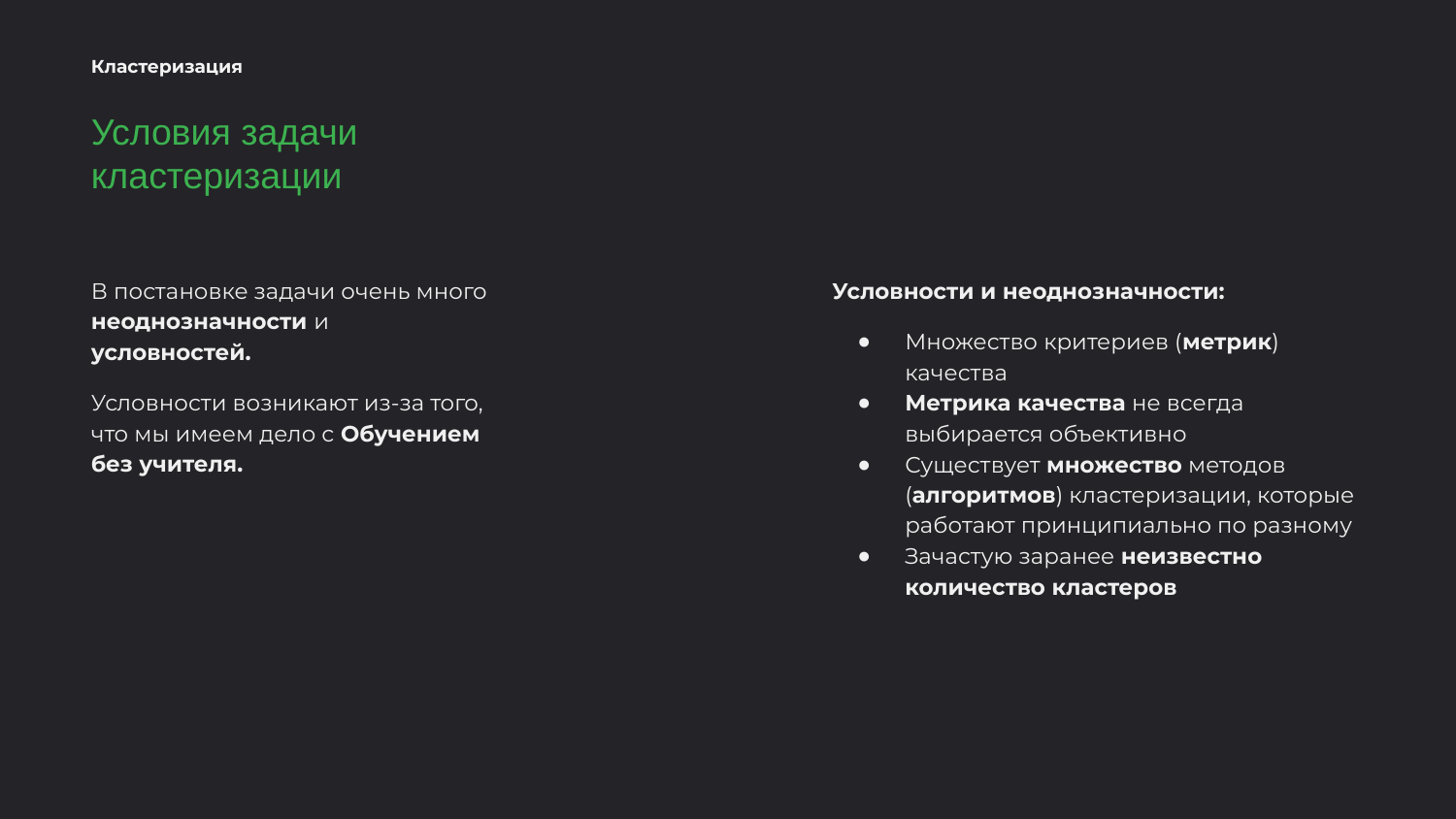

Кластеризация
Условия задачи кластеризации
В постановке задачи очень много неоднозначности и условностей.
Условности возникают из-за того,  что мы имеем дело с Обучением без учителя.

Условности и неоднозначности:
Множество критериев (метрик) качества
Метрика качества не всегда выбирается объективно
Существует множество методов (алгоритмов) кластеризации, которые работают принципиально по разному
Зачастую заранее неизвестно количество кластеров